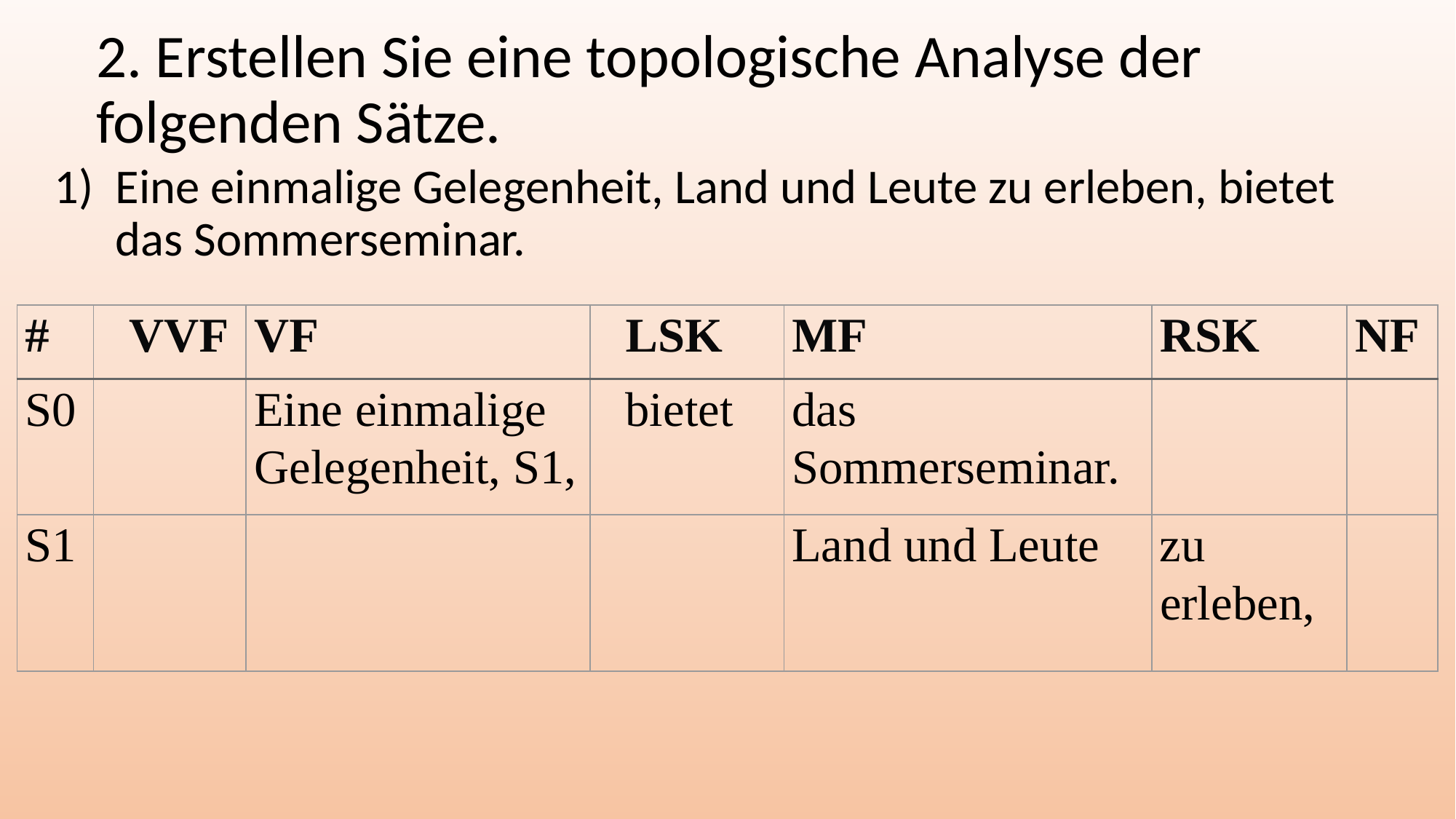

# 2. Erstellen Sie eine topologische Analyse der folgenden Sätze.
Eine einmalige Gelegenheit, Land und Leute zu erleben, bietet das Sommerseminar.

| # | VVF | VF | LSK | MF | RSK | NF |
| --- | --- | --- | --- | --- | --- | --- |
| S0 |  | Eine einmalige Gelegenheit, S1, | bietet | das Sommerseminar. |  |  |
| S1 |  |  |  | Land und Leute | zu erleben, |  |